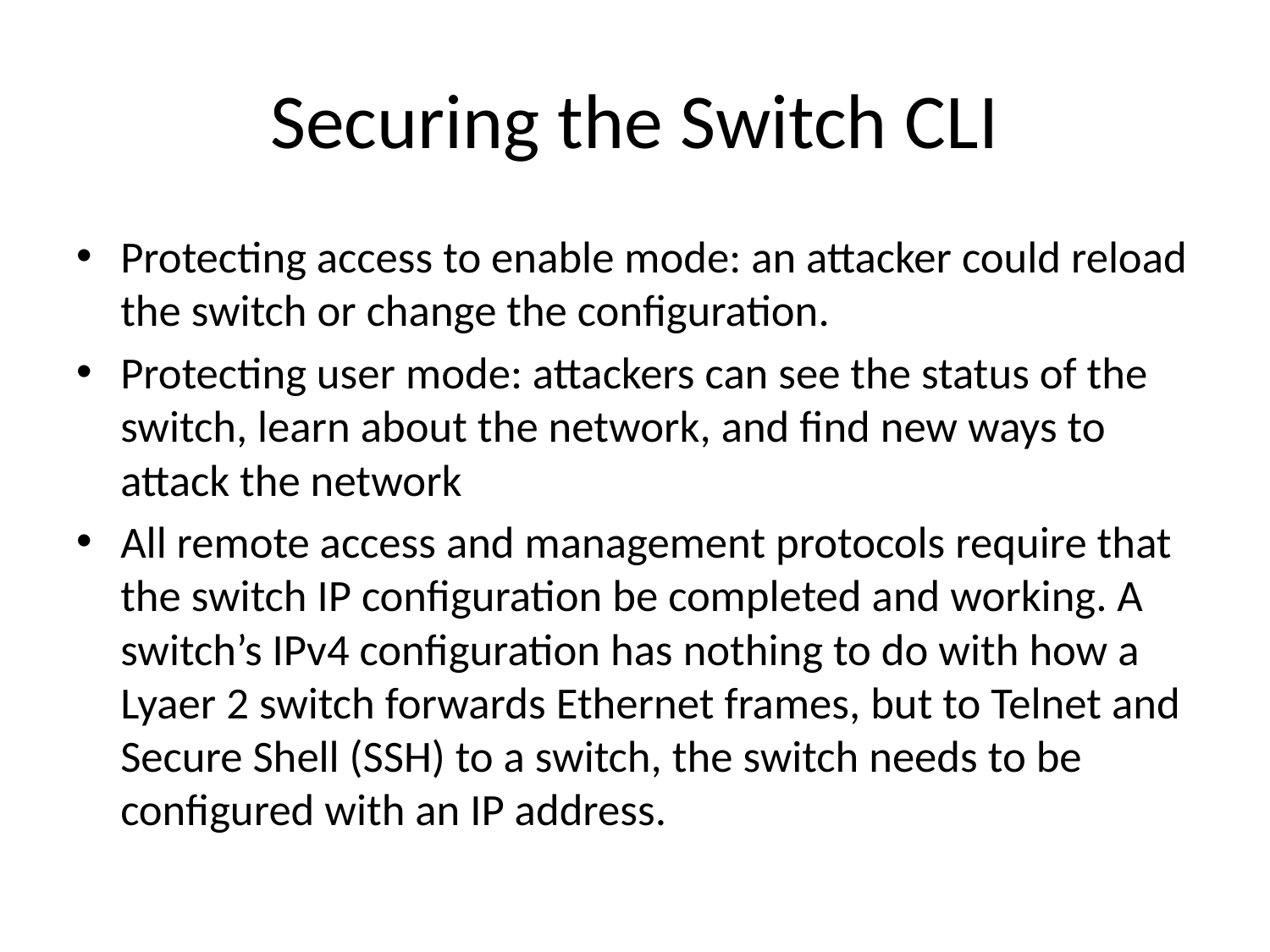

# Securing the Switch CLI
Protecting access to enable mode: an attacker could reload the switch or change the configuration.
Protecting user mode: attackers can see the status of the switch, learn about the network, and find new ways to attack the network
All remote access and management protocols require that the switch IP configuration be completed and working. A switch’s IPv4 configuration has nothing to do with how a Lyaer 2 switch forwards Ethernet frames, but to Telnet and Secure Shell (SSH) to a switch, the switch needs to be configured with an IP address.